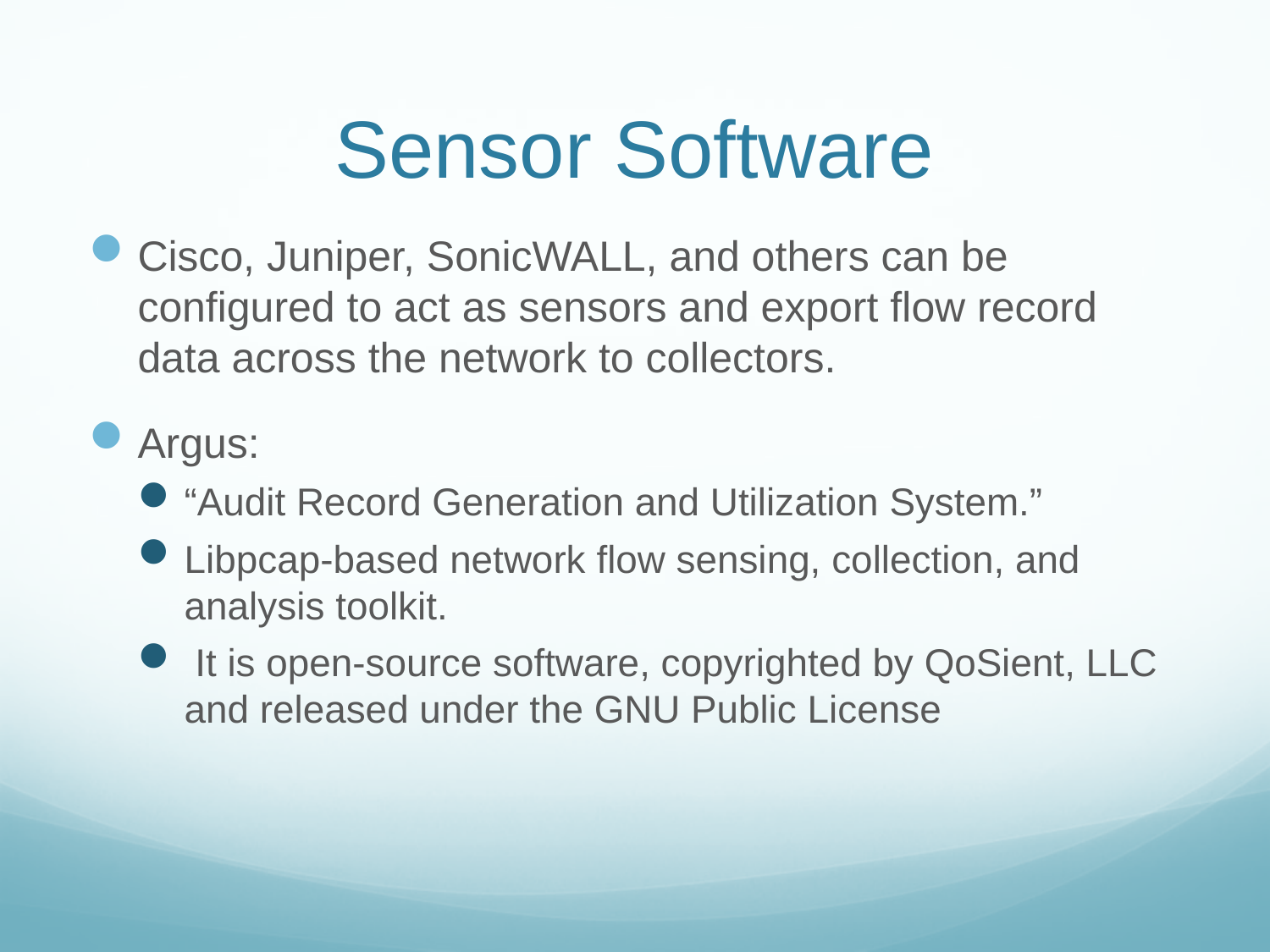

# Sensor Software
Cisco, Juniper, SonicWALL, and others can be  conﬁgured to act as sensors and export ﬂow record data across the network to collectors.
Argus:
“Audit Record Generation and Utilization System.”
Libpcap-based network ﬂow sensing, collection, and analysis toolkit.
 It is open-source software, copyrighted by QoSient, LLC and released under the GNU Public License